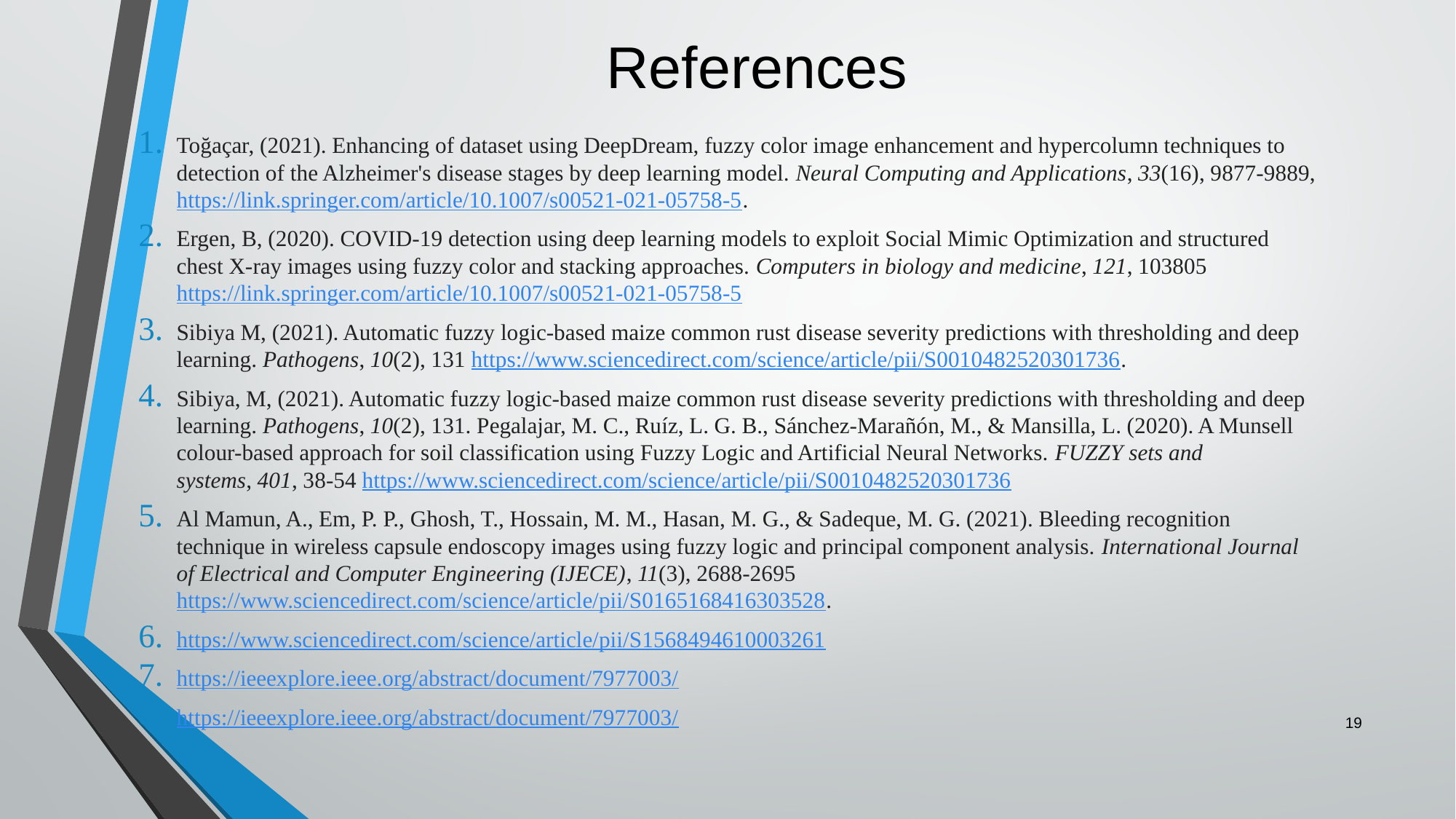

# References
Toğaçar, (2021). Enhancing of dataset using DeepDream, fuzzy color image enhancement and hypercolumn techniques to detection of the Alzheimer's disease stages by deep learning model. Neural Computing and Applications, 33(16), 9877-9889, https://link.springer.com/article/10.1007/s00521-021-05758-5.
Ergen, B, (2020). COVID-19 detection using deep learning models to exploit Social Mimic Optimization and structured chest X-ray images using fuzzy color and stacking approaches. Computers in biology and medicine, 121, 103805 https://link.springer.com/article/10.1007/s00521-021-05758-5
Sibiya M, (2021). Automatic fuzzy logic-based maize common rust disease severity predictions with thresholding and deep learning. Pathogens, 10(2), 131 https://www.sciencedirect.com/science/article/pii/S0010482520301736.
Sibiya, M, (2021). Automatic fuzzy logic-based maize common rust disease severity predictions with thresholding and deep learning. Pathogens, 10(2), 131. Pegalajar, M. C., Ruíz, L. G. B., Sánchez-Marañón, M., & Mansilla, L. (2020). A Munsell colour-based approach for soil classification using Fuzzy Logic and Artificial Neural Networks. FUZZY sets and systems, 401, 38-54 https://www.sciencedirect.com/science/article/pii/S0010482520301736
Al Mamun, A., Em, P. P., Ghosh, T., Hossain, M. M., Hasan, M. G., & Sadeque, M. G. (2021). Bleeding recognition technique in wireless capsule endoscopy images using fuzzy logic and principal component analysis. International Journal of Electrical and Computer Engineering (IJECE), 11(3), 2688-2695 https://www.sciencedirect.com/science/article/pii/S0165168416303528.
https://www.sciencedirect.com/science/article/pii/S1568494610003261
https://ieeexplore.ieee.org/abstract/document/7977003/
https://ieeexplore.ieee.org/abstract/document/7977003/

19